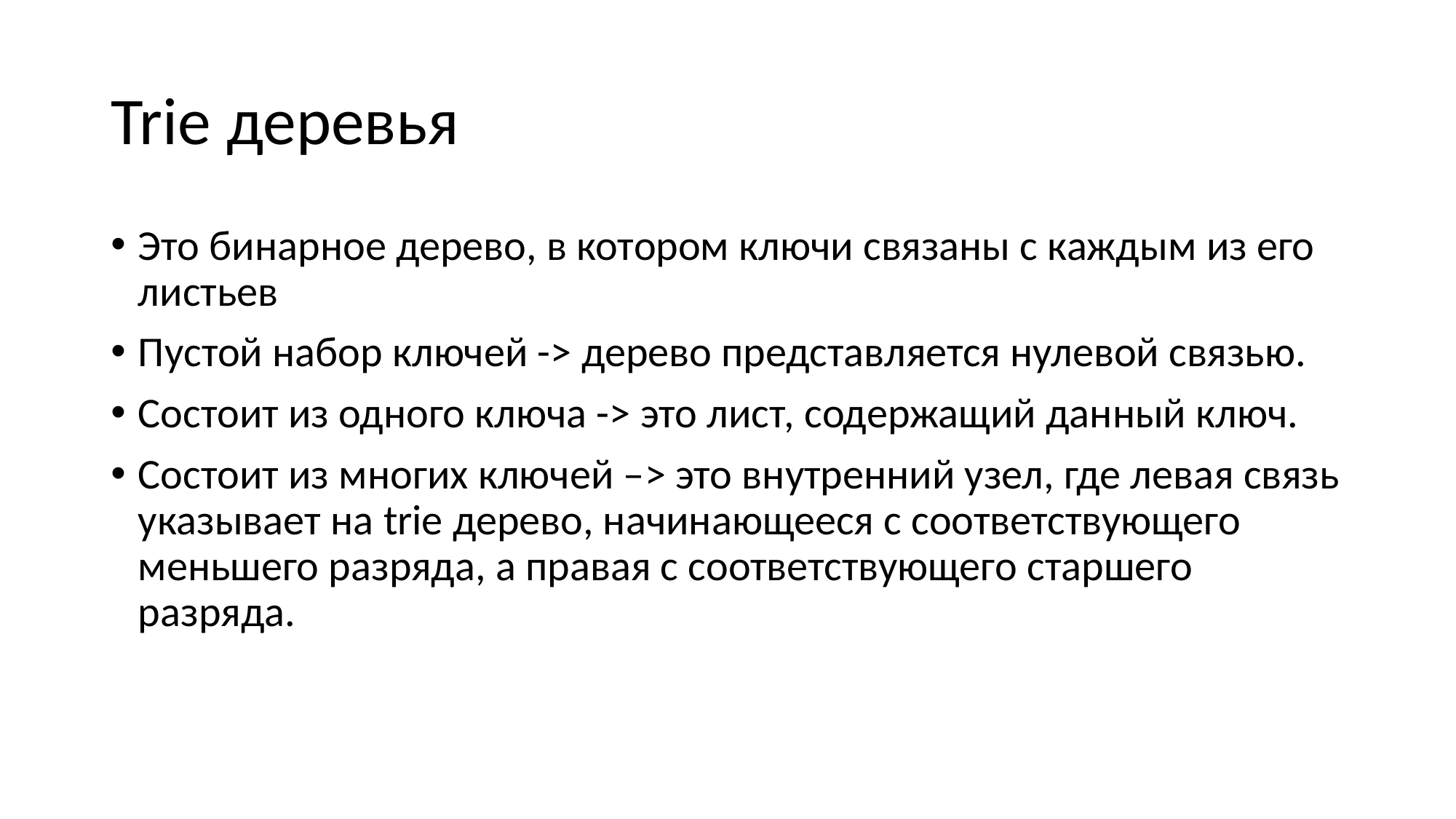

# Trie деревья
Это бинарное дерево, в котором ключи связаны с каждым из его листьев
Пустой набор ключей -> дерево представляется нулевой связью.
Состоит из одного ключа -> это лист, содержащий данный ключ.
Состоит из многих ключей –> это внутренний узел, где левая связь указывает на trie дерево, начинающееся с соответствующего меньшего разряда, а правая с соответствующего старшего разряда.